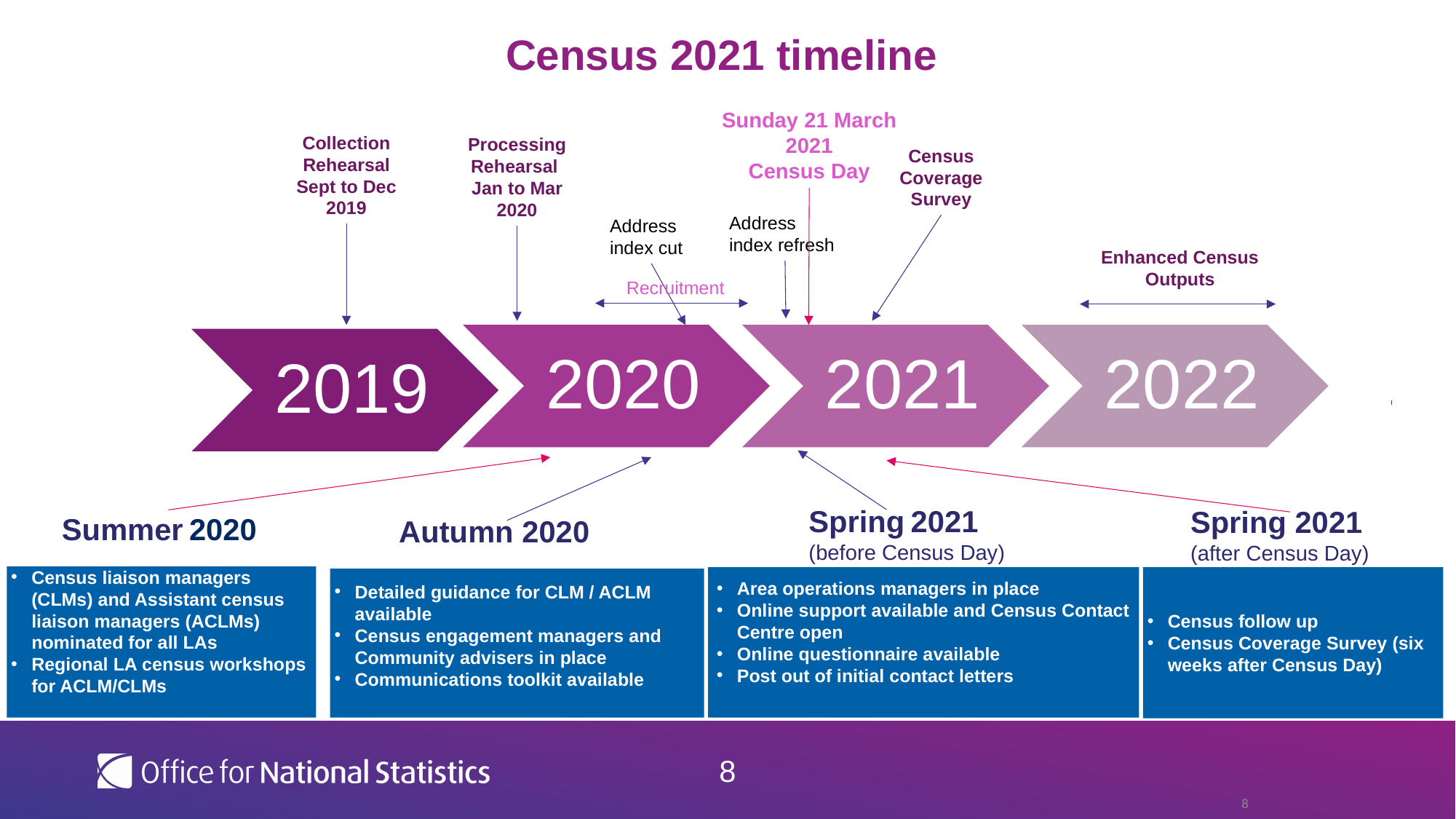

Census 2021 timeline
Sunday 21 March 2021
Census Day
Collection Rehearsal
Sept to Dec 2019
Processing Rehearsal
Jan to Mar 2020
Census Coverage Survey
Enhanced Census
Outputs
Address index refresh
Address index cut
Recruitment
2019
2020
2021
2022

Spring 2021
(before Census Day)
Spring 2021
(after Census Day)
Summer 2020
Autumn 2020

Census liaison managers (CLMs) and Assistant census liaison managers (ACLMs) nominated for all LAs
Regional LA census workshops for ACLM/CLMs

Area operations managers in place
Online support available and Census Contact Centre open
Online questionnaire available
Post out of initial contact letters

Census follow up
Census Coverage Survey (six weeks after Census Day)

Detailed guidance for CLM / ACLM available
Census engagement managers and Community advisers in place
Communications toolkit available

Feb 2019
8
8